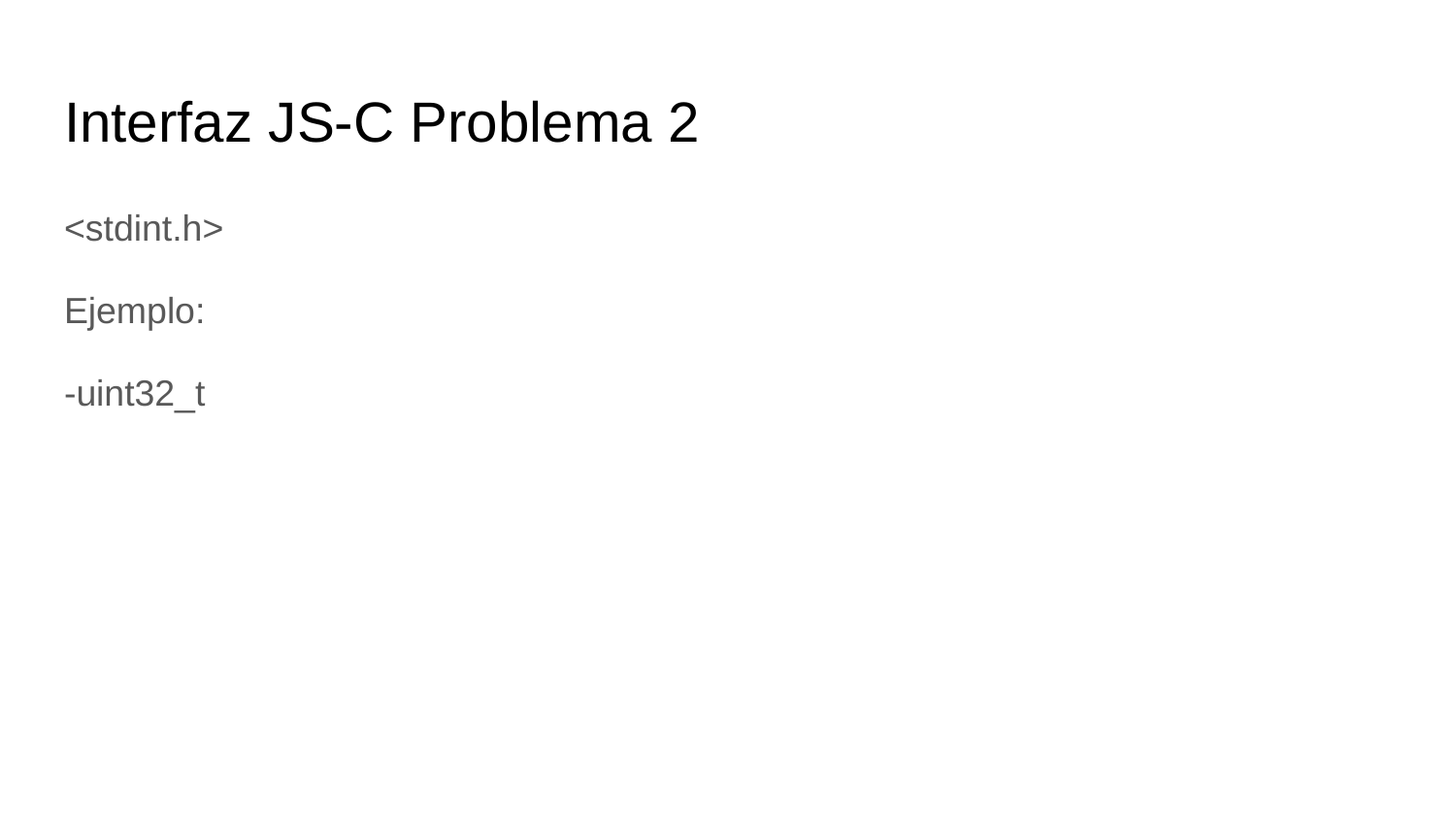

# Interfaz JS-C Problema 2

<stdint.h>
Ejemplo:
-uint32_t